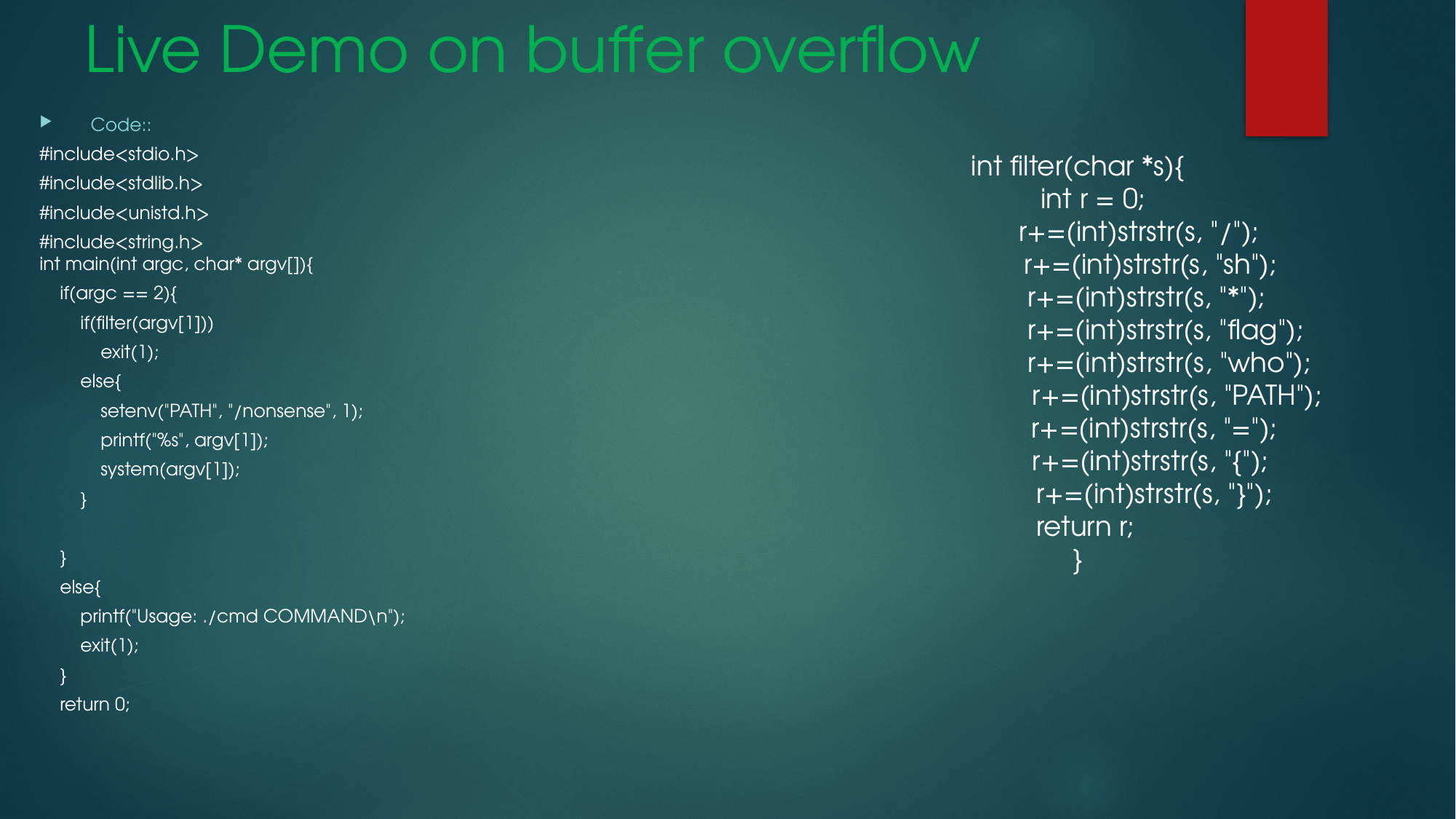

# Live Demo on buffer overflow
Code::
#include<stdio.h>
#include<stdlib.h>
#include<unistd.h>
#include<string.h> 
int main(int argc, char* argv[]){
    if(argc == 2){
        if(filter(argv[1]))
            exit(1);
        else{
            setenv("PATH", "/nonsense", 1);
            printf("%s", argv[1]);
            system(argv[1]);
        }

    }
    else{
        printf("Usage: ./cmd COMMAND\n");
        exit(1);
    }
    return 0;

int filter(char *s){
    int r = 0;
                r+=(int)strstr(s, "/");
                   r+=(int)strstr(s, "sh");
                  r+=(int)strstr(s, "*");
                       r+=(int)strstr(s, "flag");
                        r+=(int)strstr(s, "who");
                          r+=(int)strstr(s, "PATH");
                    r+=(int)strstr(s, "=");
                   r+=(int)strstr(s, "{");
                    r+=(int)strstr(s, "}");
  return r;
}